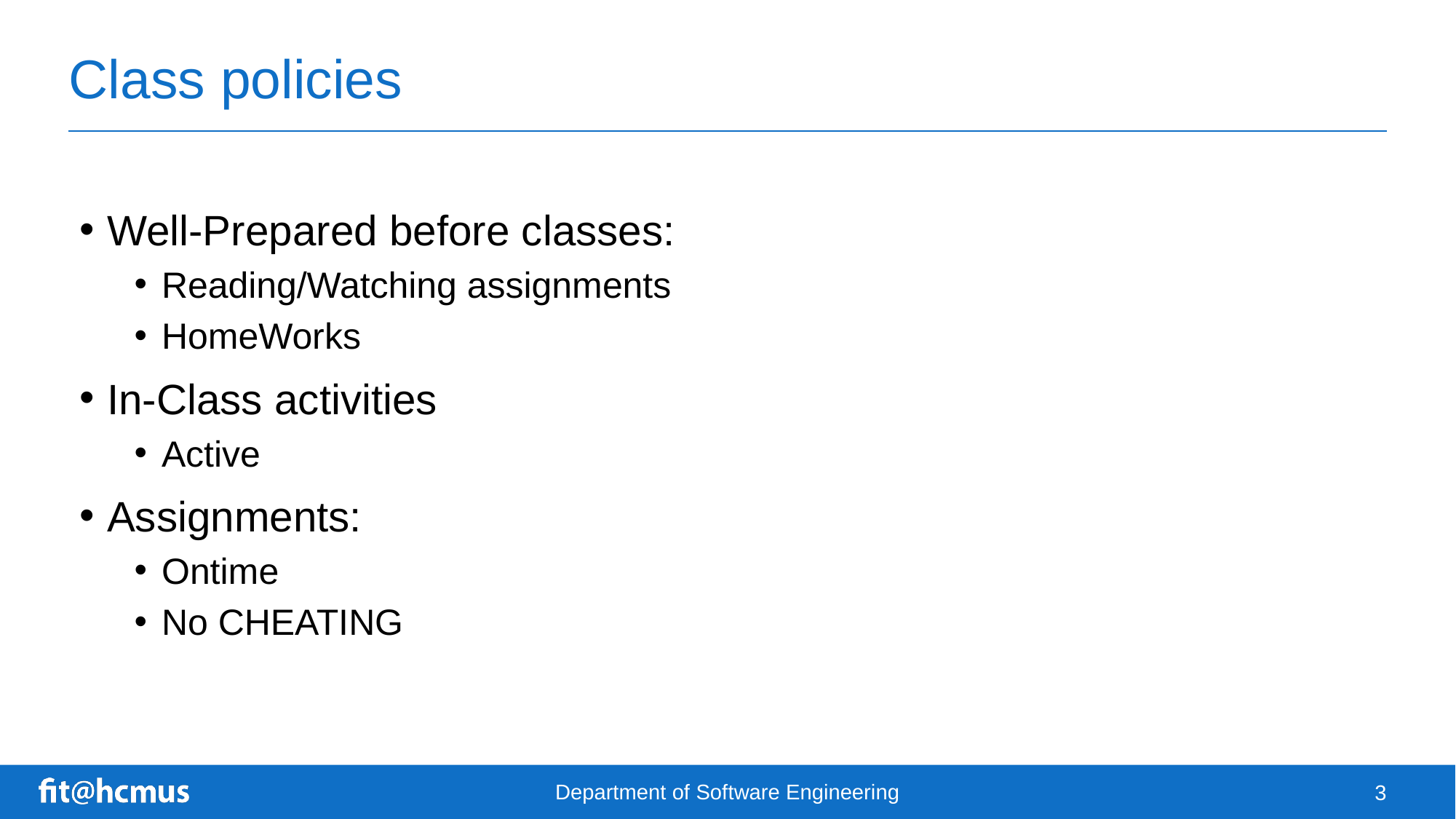

# Class policies
Well-Prepared before classes:
Reading/Watching assignments
HomeWorks
In-Class activities
Active
Assignments:
Ontime
No CHEATING

Department of Software Engineering
3